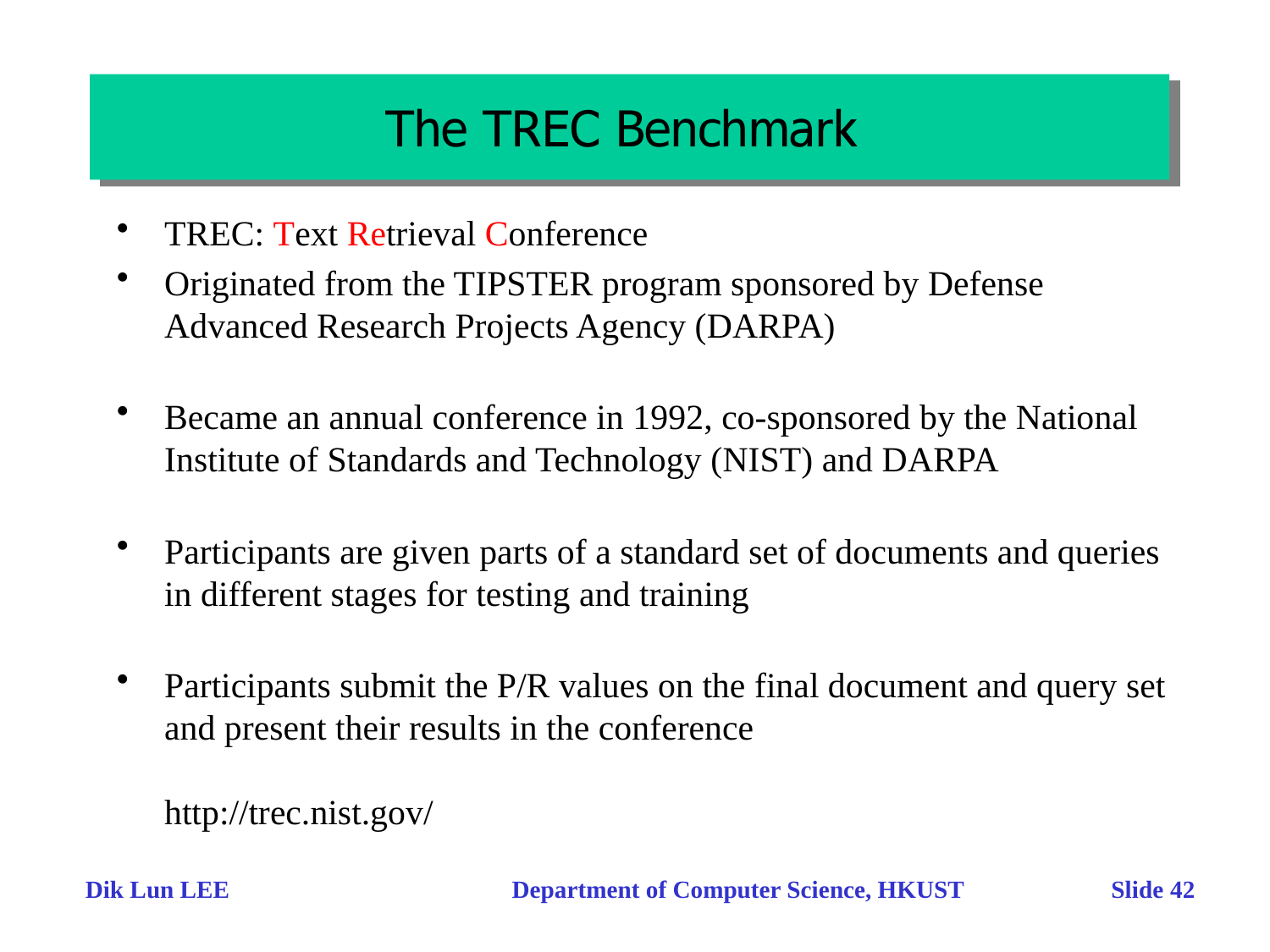

# The TREC Benchmark
TREC: Text Retrieval Conference
Originated from the TIPSTER program sponsored by Defense Advanced Research Projects Agency (DARPA)
Became an annual conference in 1992, co-sponsored by the National Institute of Standards and Technology (NIST) and DARPA
Participants are given parts of a standard set of documents and queries in different stages for testing and training
Participants submit the P/R values on the final document and query set and present their results in the conference
http://trec.nist.gov/
Dik Lun LEE                                              Department of Computer Science, HKUST                        Slide 42